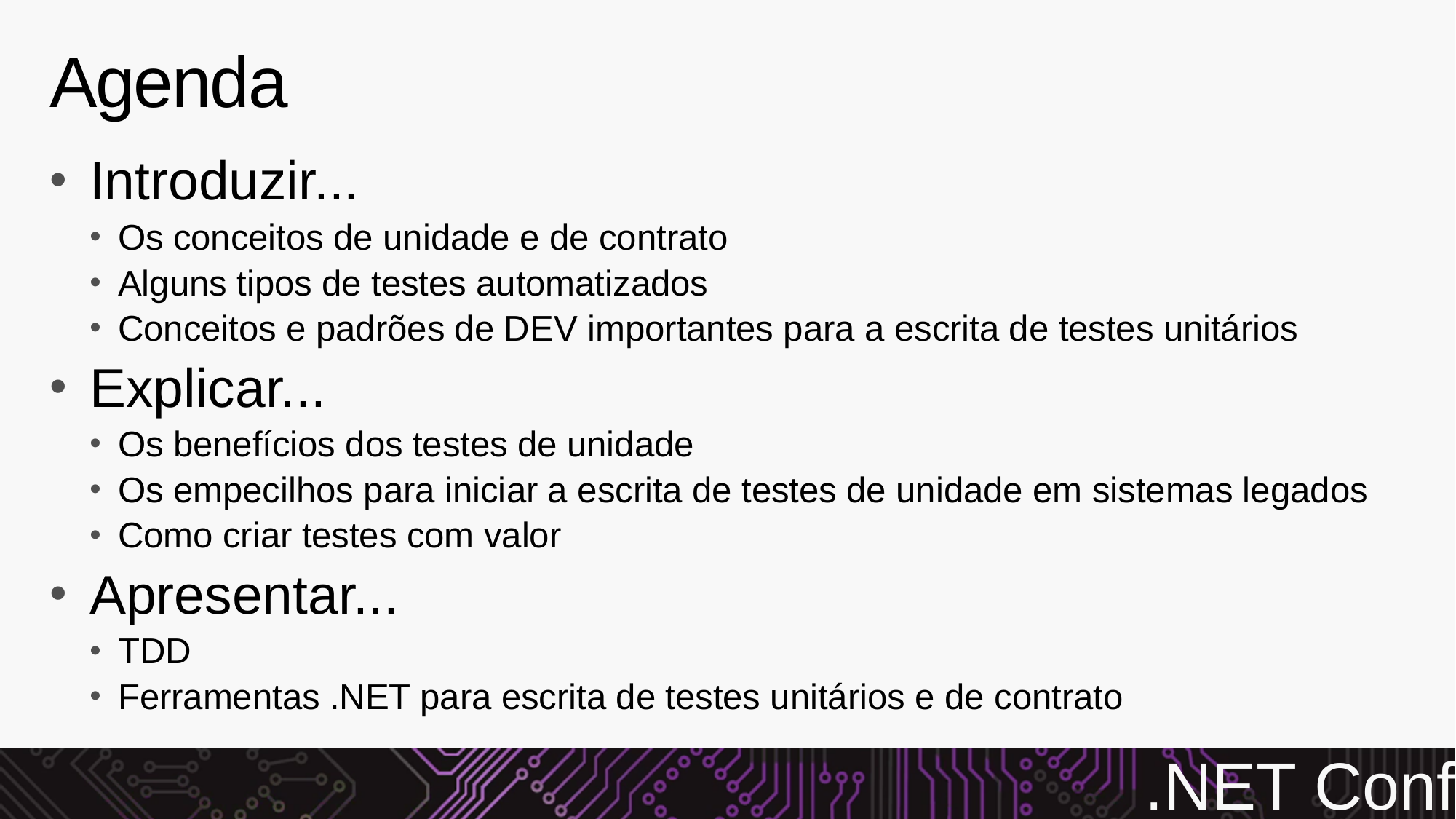

# Agenda
Introduzir...
Os conceitos de unidade e de contrato
Alguns tipos de testes automatizados
Conceitos e padrões de DEV importantes para a escrita de testes unitários
Explicar...
Os benefícios dos testes de unidade
Os empecilhos para iniciar a escrita de testes de unidade em sistemas legados
Como criar testes com valor
Apresentar...
TDD
Ferramentas .NET para escrita de testes unitários e de contrato